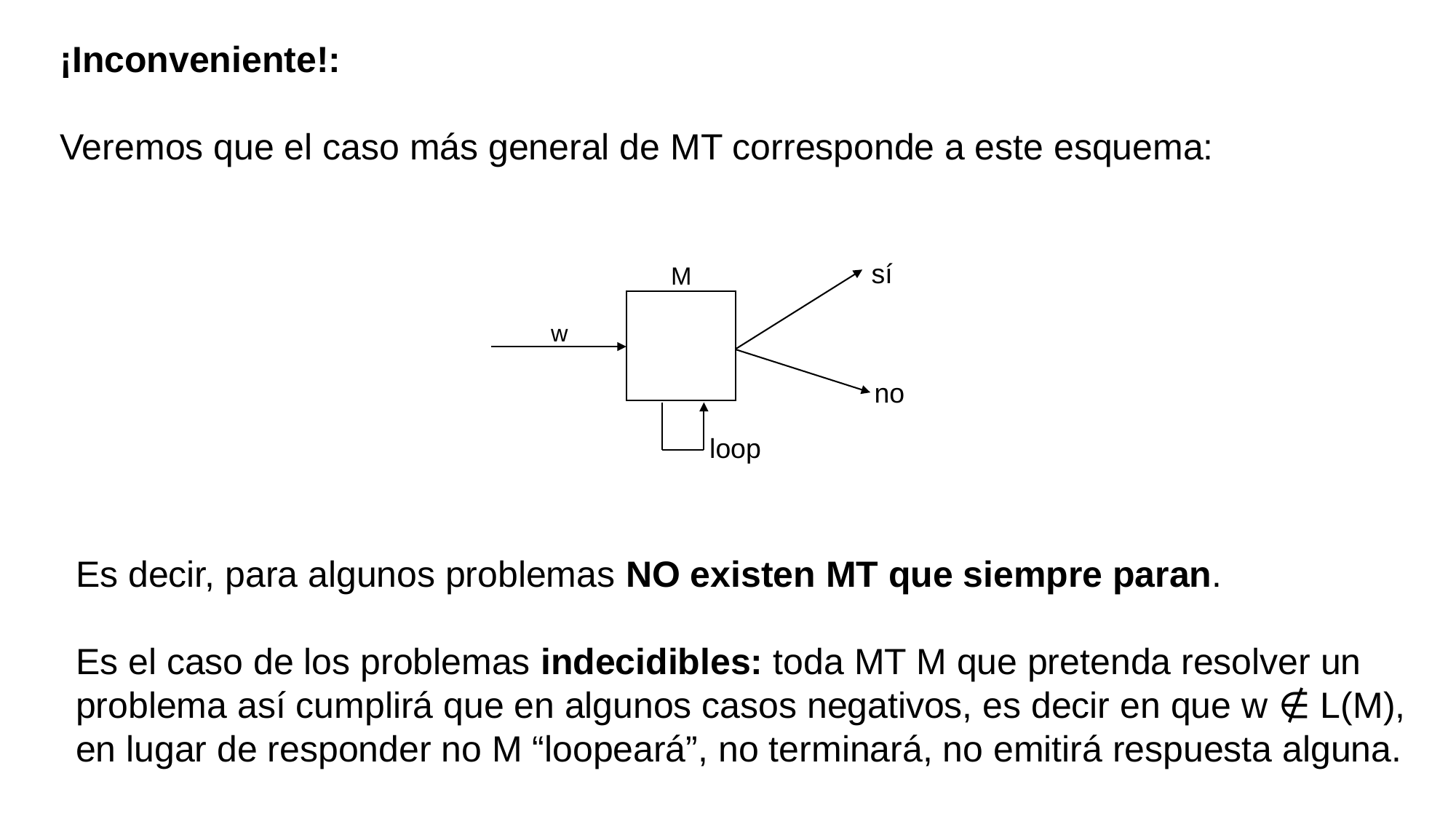

¡Inconveniente!:

Veremos que el caso más general de MT corresponde a este esquema:
sí
M

w
no
loop
Es decir, para algunos problemas NO existen MT que siempre paran.

Es el caso de los problemas indecidibles: toda MT M que pretenda resolver un problema así cumplirá que en algunos casos negativos, es decir en que w ∉ L(M), en lugar de responder no M “loopeará”, no terminará, no emitirá respuesta alguna.